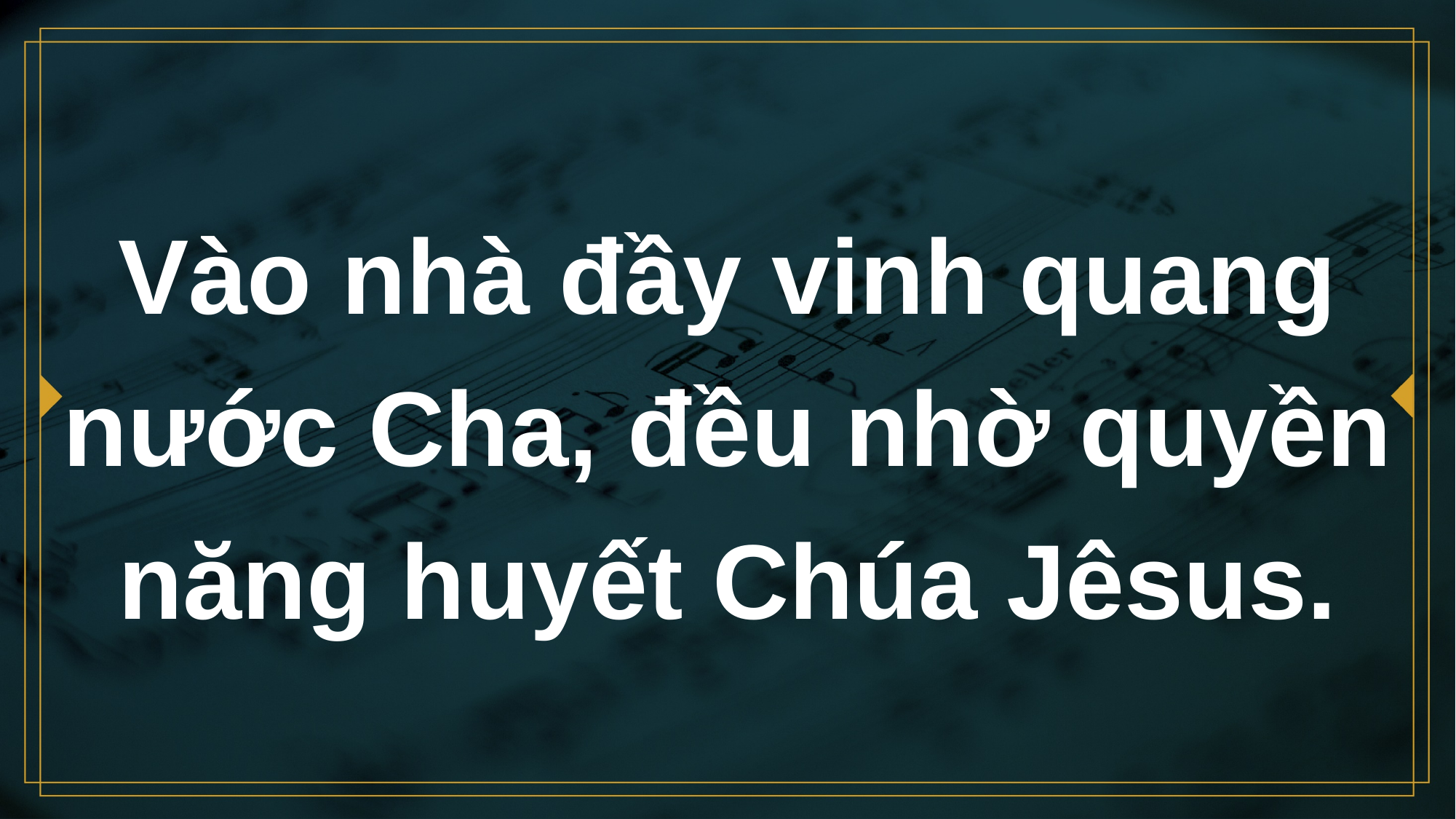

# Vào nhà đầy vinh quang nước Cha, đều nhờ quyền năng huyết Chúa Jêsus.